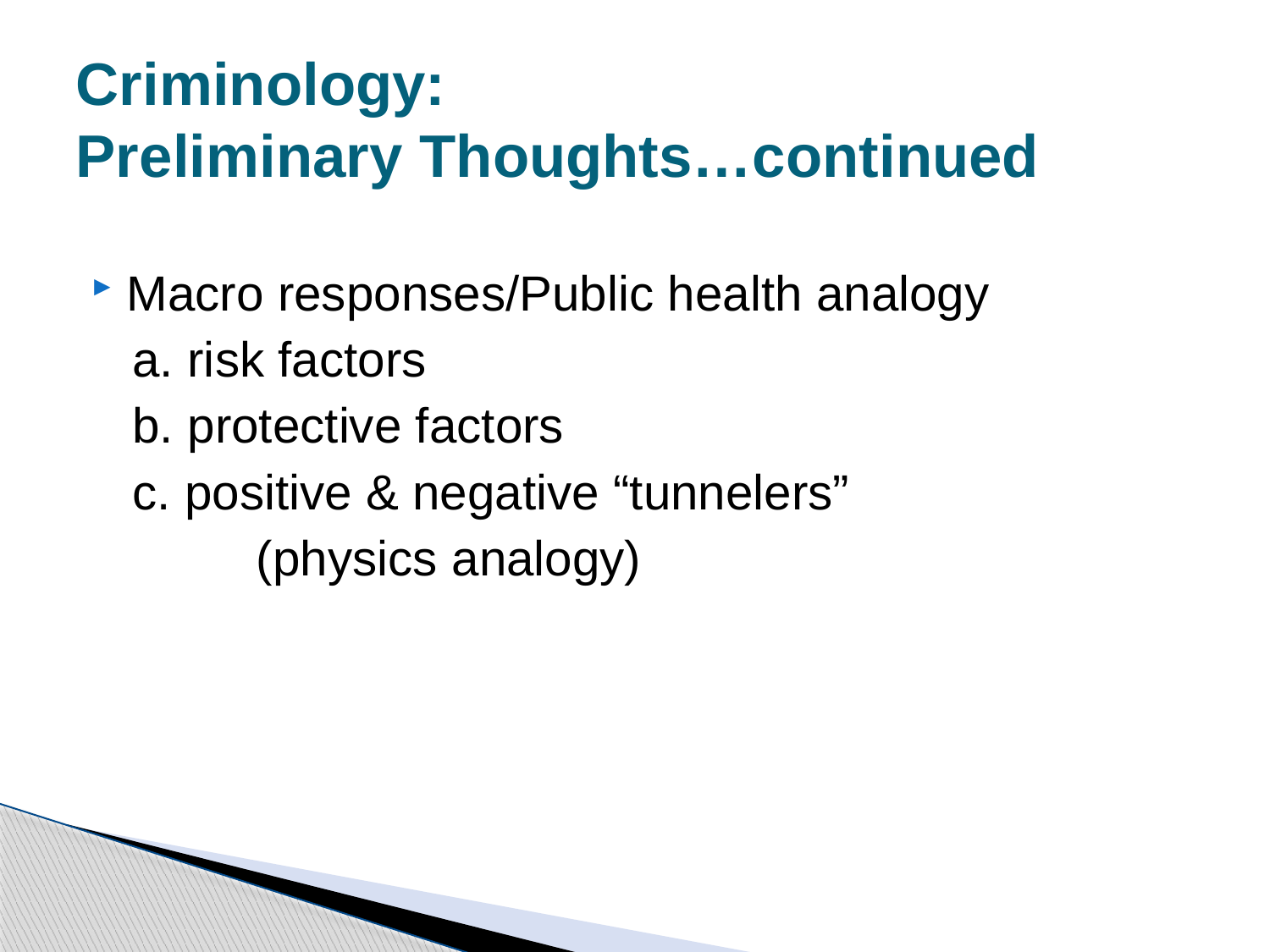

# Criminology: Preliminary Thoughts…continued

Macro responses/Public health analogy
   a. risk factors
   b. protective factors
   c. positive & negative “tunnelers”
            (physics analogy)